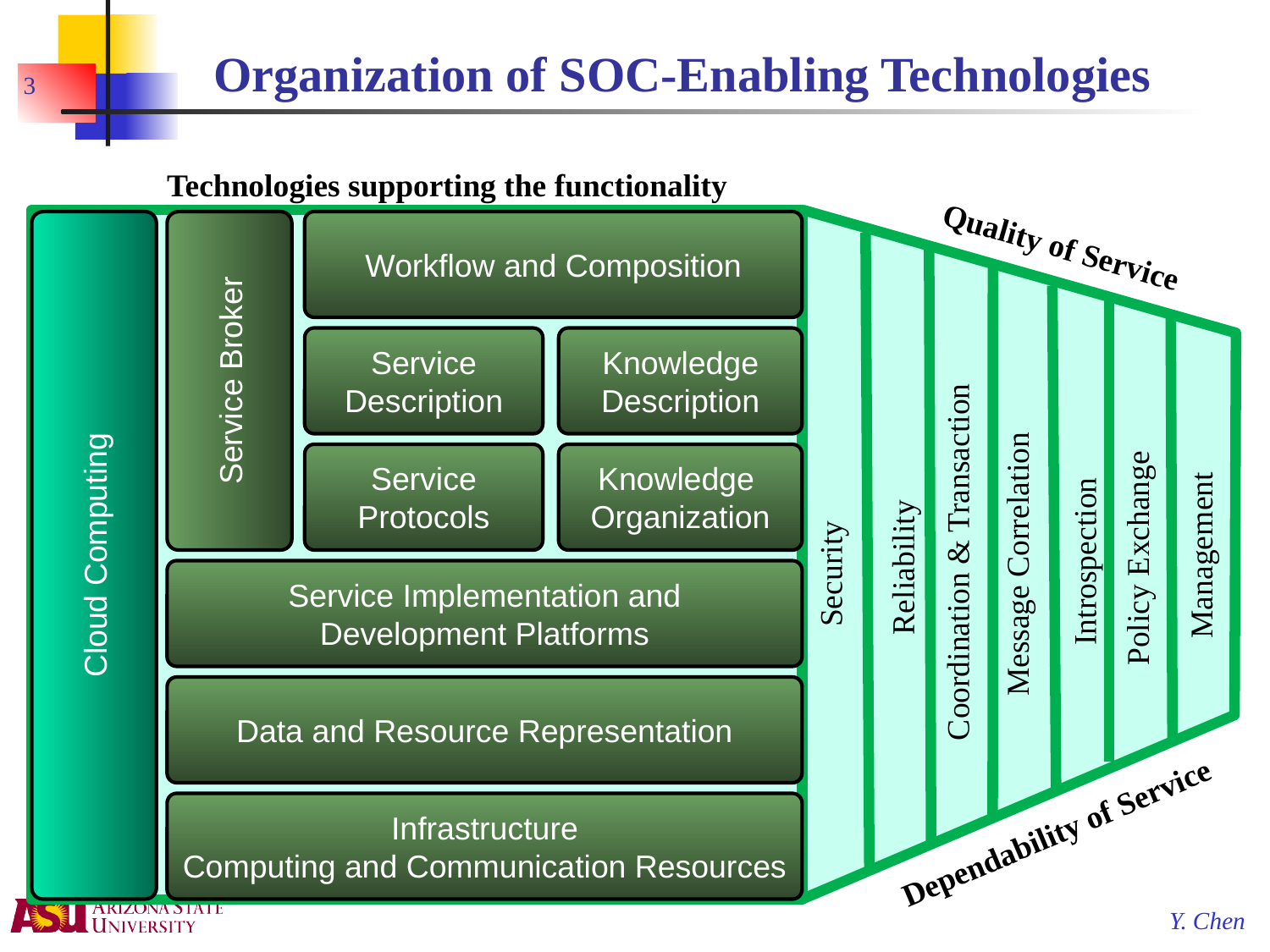

# Organization of SOC-Enabling Technologies
3
Technologies supporting the functionality

Workflow and Composition
Quality of Service
Service Broker
Service
Description
Knowledge
Description
Service
Protocols
Knowledge
Organization
Cloud Computing
Management
Policy Exchange
Introspection
Coordination & Transaction
Message Correlation
Reliability
Security
Service Implementation and
Development Platforms
Data and Resource Representation
Infrastructure
Computing and Communication Resources
Dependability of Service